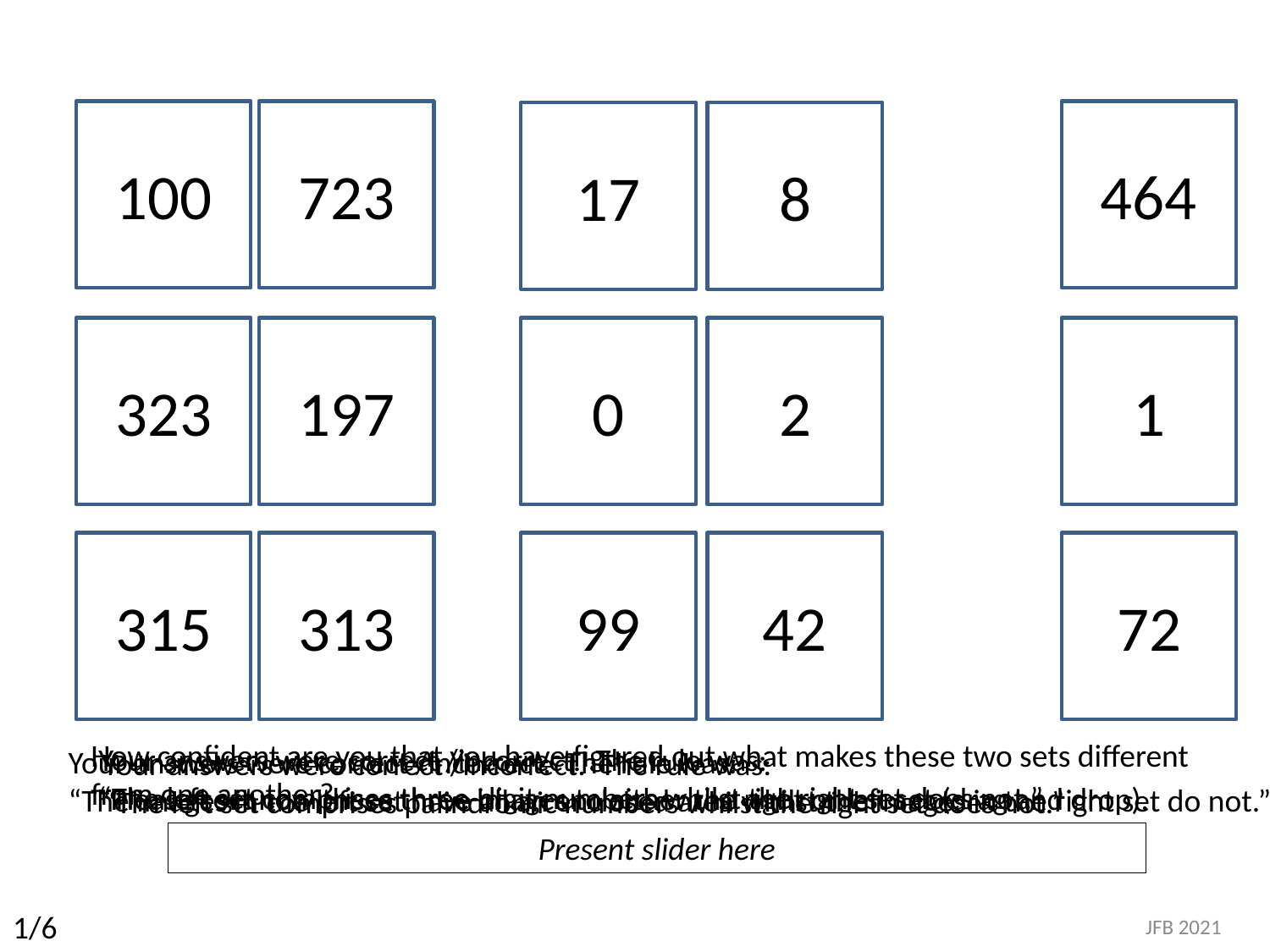

723
100
464
1
72
17
8
197
323
0
2
315
99
313
42
How confident are you that you have figured out what makes these two sets different
from one another?

Present slider here
Your answers were correct /incorrect.  The rule was:
“The left set comprises three-digit numbers whilst the right set does not.”
Your answers were correct /incorrect.  The rule was:
“The images in the left set have all an enclosed area whilst the images in the right set do not.”
Your answers were correct /incorrect.  The rule was:
“The left set comprises palindromic numbers whilst the right set does not.”
Please sort now these three images to either the right or left set (drag and drop).

1/6
JFB 2021